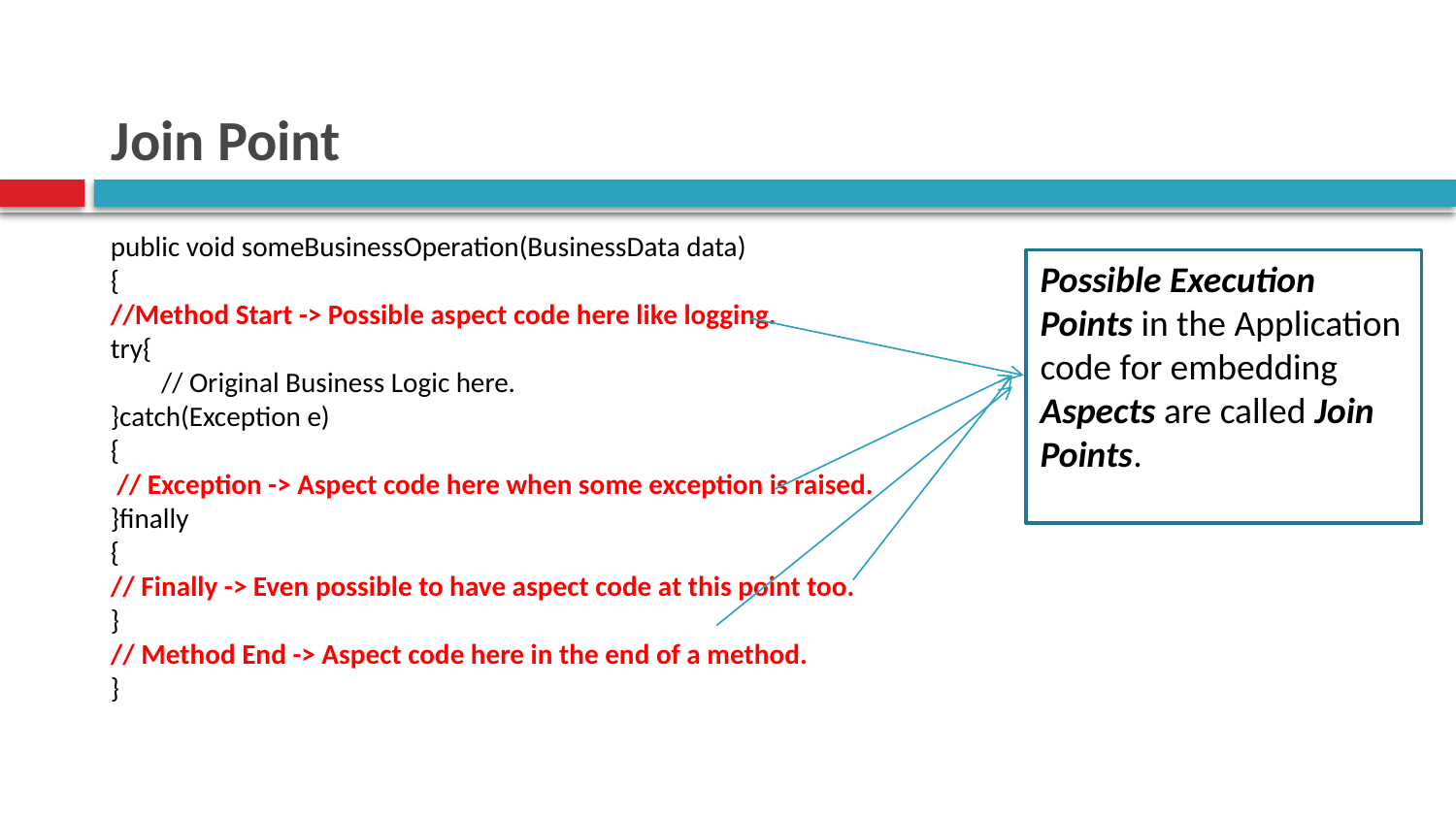

# Join Point
public void someBusinessOperation(BusinessData data)
{
//Method Start -> Possible aspect code here like logging.
try{
        // Original Business Logic here.
}catch(Exception e)
{
 // Exception -> Aspect code here when some exception is raised.
}finally
{
// Finally -> Even possible to have aspect code at this point too.
}
// Method End -> Aspect code here in the end of a method.
}
Possible Execution Points in the Application code for embedding Aspects are called Join Points.